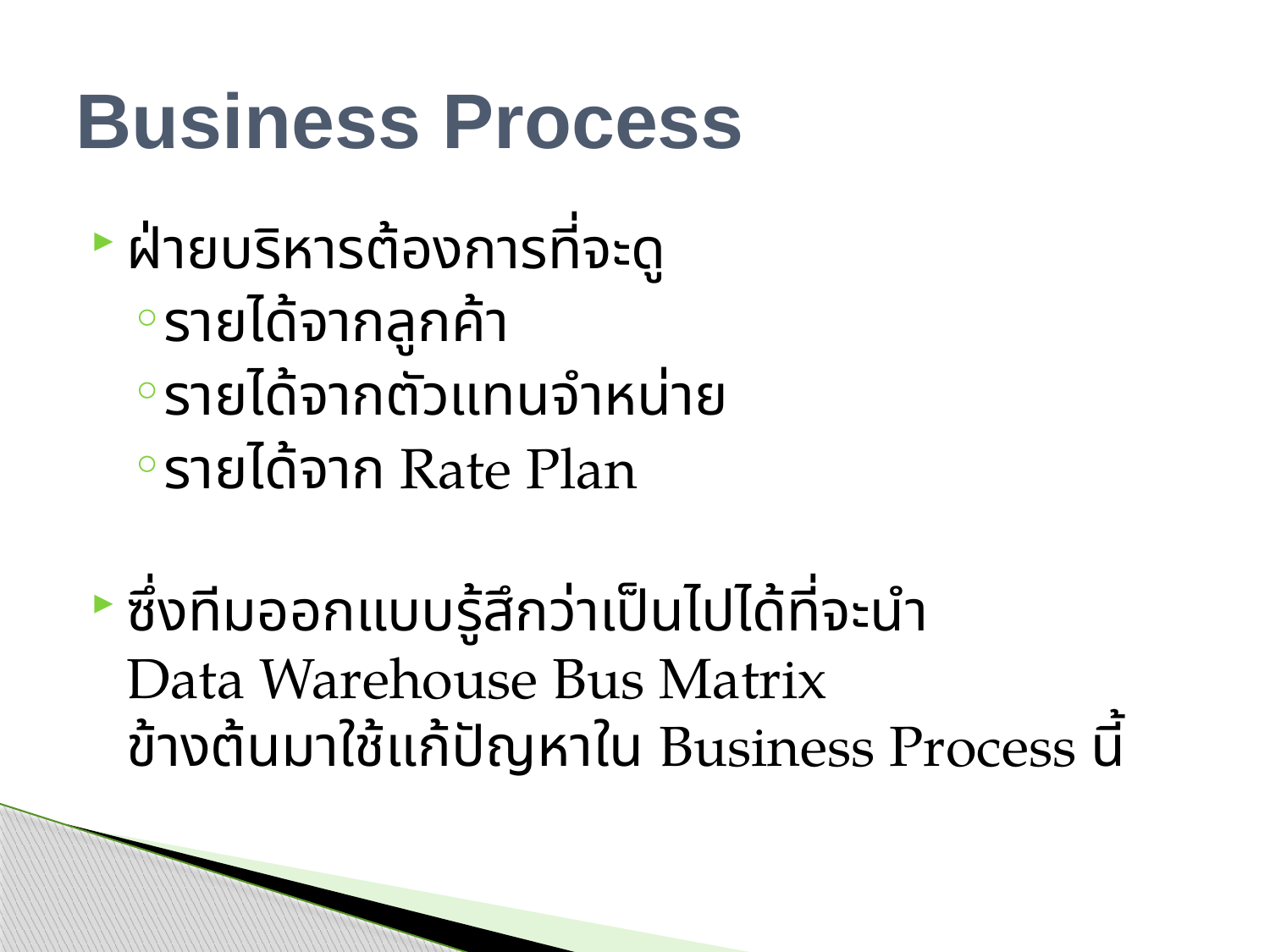

# Business Process
ฝ่ายบริหารต้องการที่จะดู
รายได้จากลูกค้า
รายได้จากตัวแทนจำหน่าย
รายได้จาก Rate Plan
ซึ่งทีมออกแบบรู้สึกว่าเป็นไปได้ที่จะนำ
Data Warehouse Bus Matrix
ข้างต้นมาใช้แก้ปัญหาใน Business Process นี้